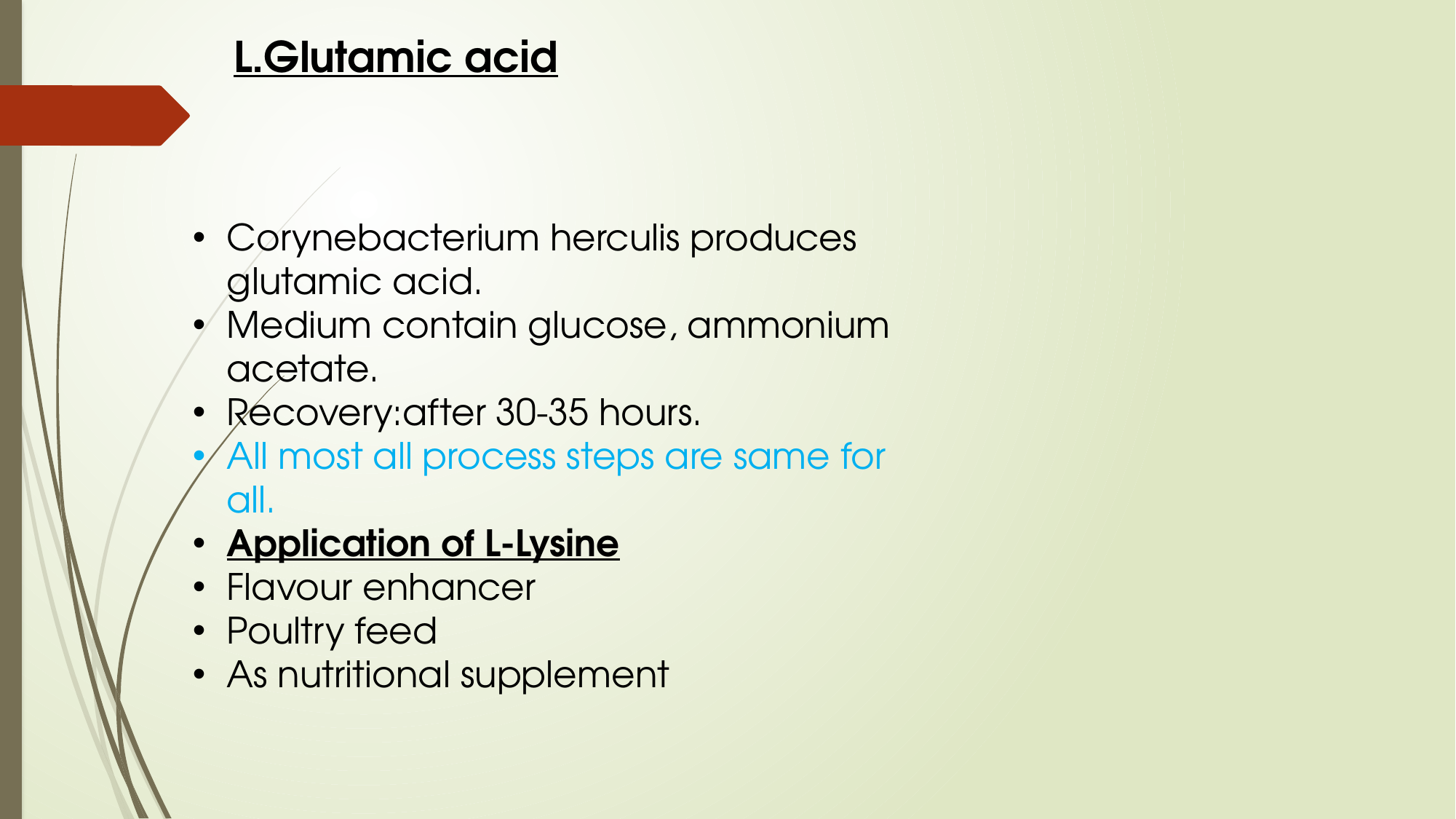

L.Glutamic acid
Corynebacterium herculis produces glutamic acid.
Medium contain glucose, ammonium acetate.
Recovery:after 30-35 hours.
All most all process steps are same for all.
Application of L-Lysine
Flavour enhancer
Poultry feed
As nutritional supplement